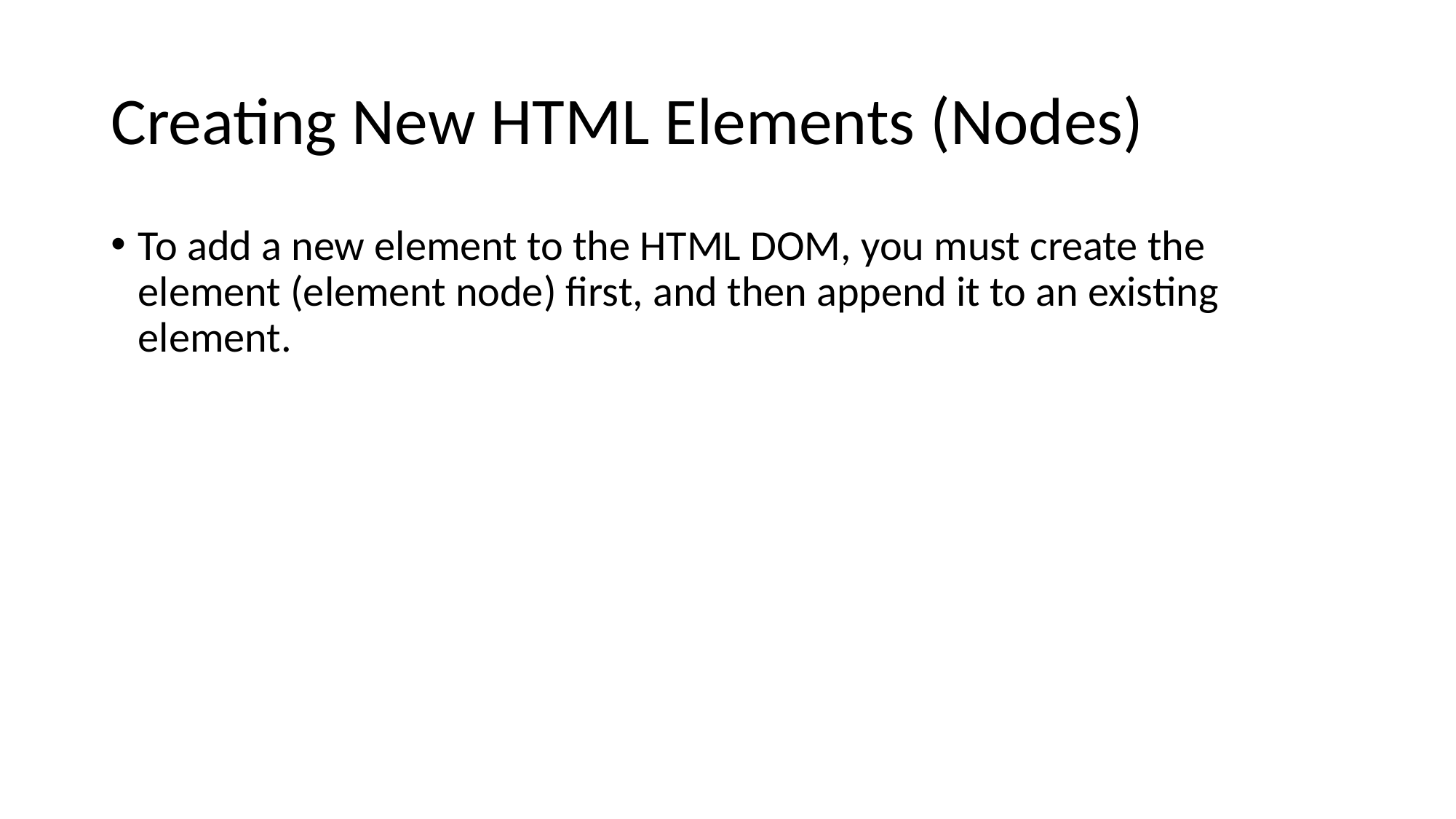

# Creating New HTML Elements (Nodes)
To add a new element to the HTML DOM, you must create the element (element node) first, and then append it to an existing element.